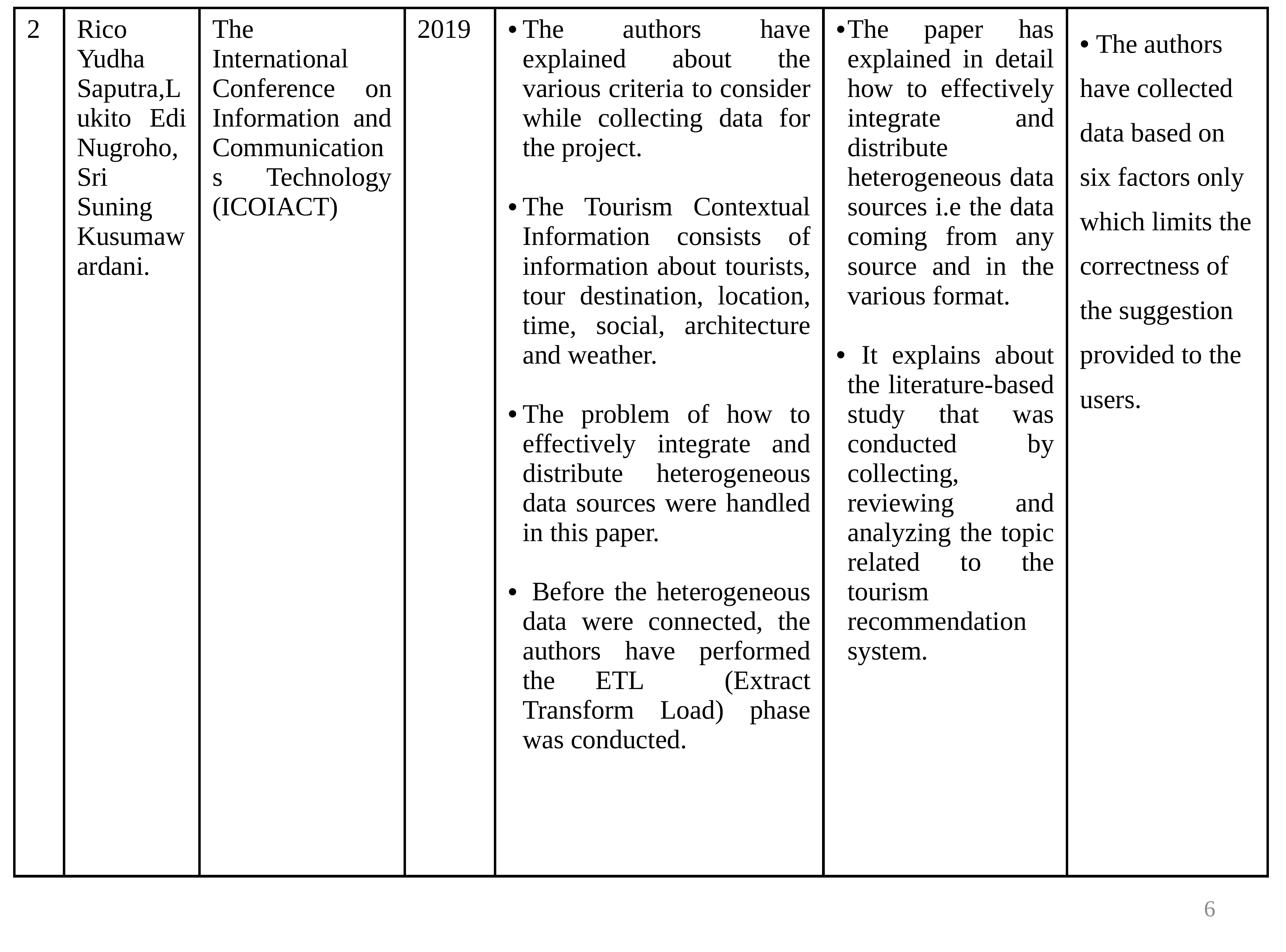

| 2 | Rico Yudha Saputra,Lukito Edi Nugroho,Sri Suning Kusumawardani. | The International Conference on Information and Communications Technology (ICOIACT) | 2019 | The authors have explained about the various criteria to consider while collecting data for the project. The Tourism Contextual Information consists of information about tourists, tour destination, location, time, social, architecture and weather. The problem of how to effectively integrate and distribute heterogeneous data sources were handled in this paper. Before the heterogeneous data were connected, the authors have performed the ETL (Extract Transform Load) phase was conducted. | The paper has explained in detail how to effectively integrate and distribute heterogeneous data sources i.e the data coming from any source and in the various format. It explains about the literature-based study that was conducted by collecting, reviewing and analyzing the topic related to the tourism recommendation system. | The authors have collected data based on six factors only which limits the correctness of the suggestion provided to the users. |
| --- | --- | --- | --- | --- | --- | --- |
6